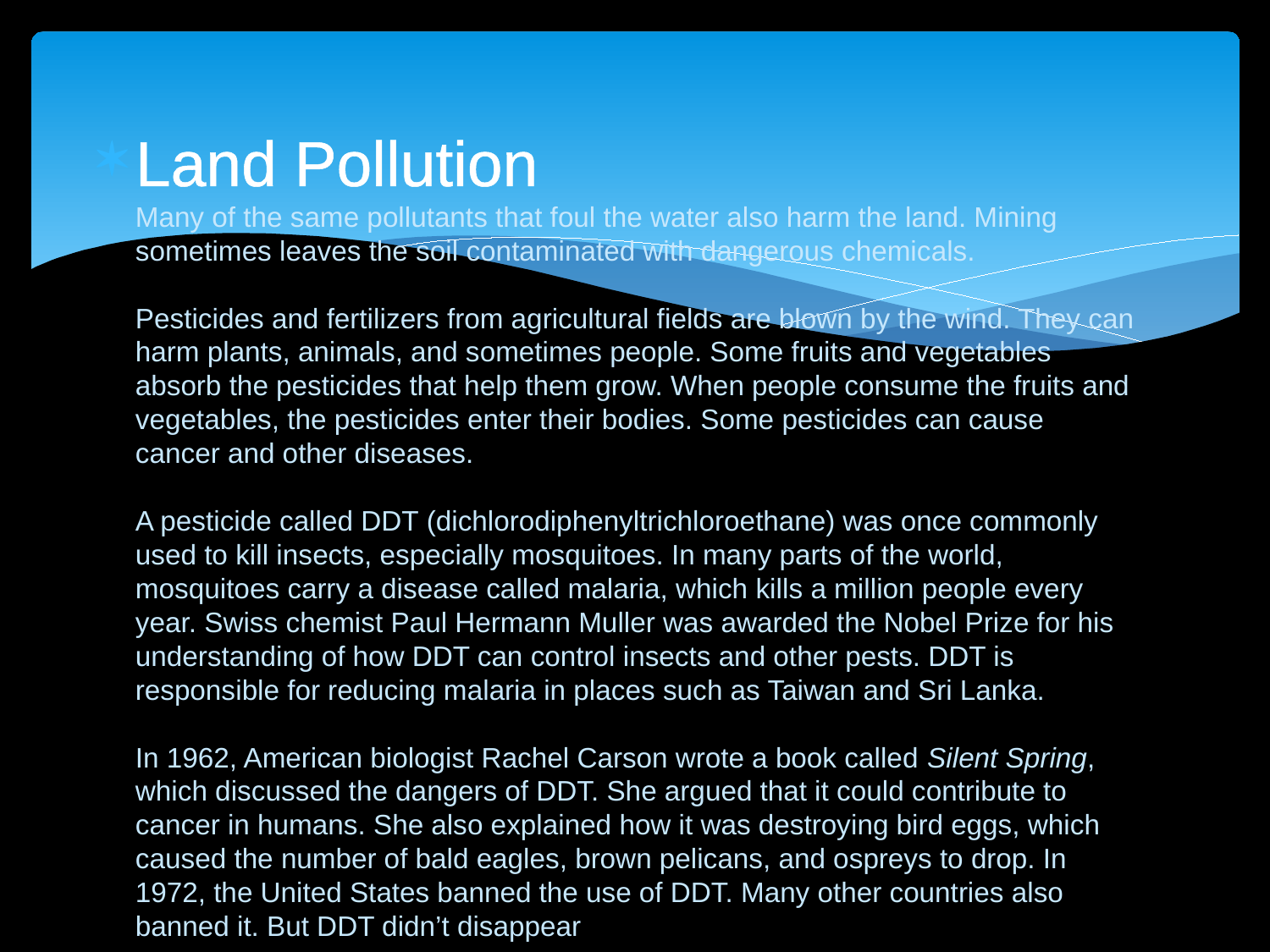

Land Pollution
Many of the same pollutants that foul the water also harm the land. Mining sometimes leaves the soil contaminated with dangerous chemicals.
Pesticides and fertilizers from agricultural fields are blown by the wind. They can harm plants, animals, and sometimes people. Some fruits and vegetables absorb the pesticides that help them grow. When people consume the fruits and vegetables, the pesticides enter their bodies. Some pesticides can cause cancer and other diseases.
A pesticide called DDT (dichlorodiphenyltrichloroethane) was once commonly used to kill insects, especially mosquitoes. In many parts of the world, mosquitoes carry a disease called malaria, which kills a million people every year. Swiss chemist Paul Hermann Muller was awarded the Nobel Prize for his understanding of how DDT can control insects and other pests. DDT is responsible for reducing malaria in places such as Taiwan and Sri Lanka.
In 1962, American biologist Rachel Carson wrote a book called Silent Spring, which discussed the dangers of DDT. She argued that it could contribute to cancer in humans. She also explained how it was destroying bird eggs, which caused the number of bald eagles, brown pelicans, and ospreys to drop. In 1972, the United States banned the use of DDT. Many other countries also banned it. But DDT didn’t disappear